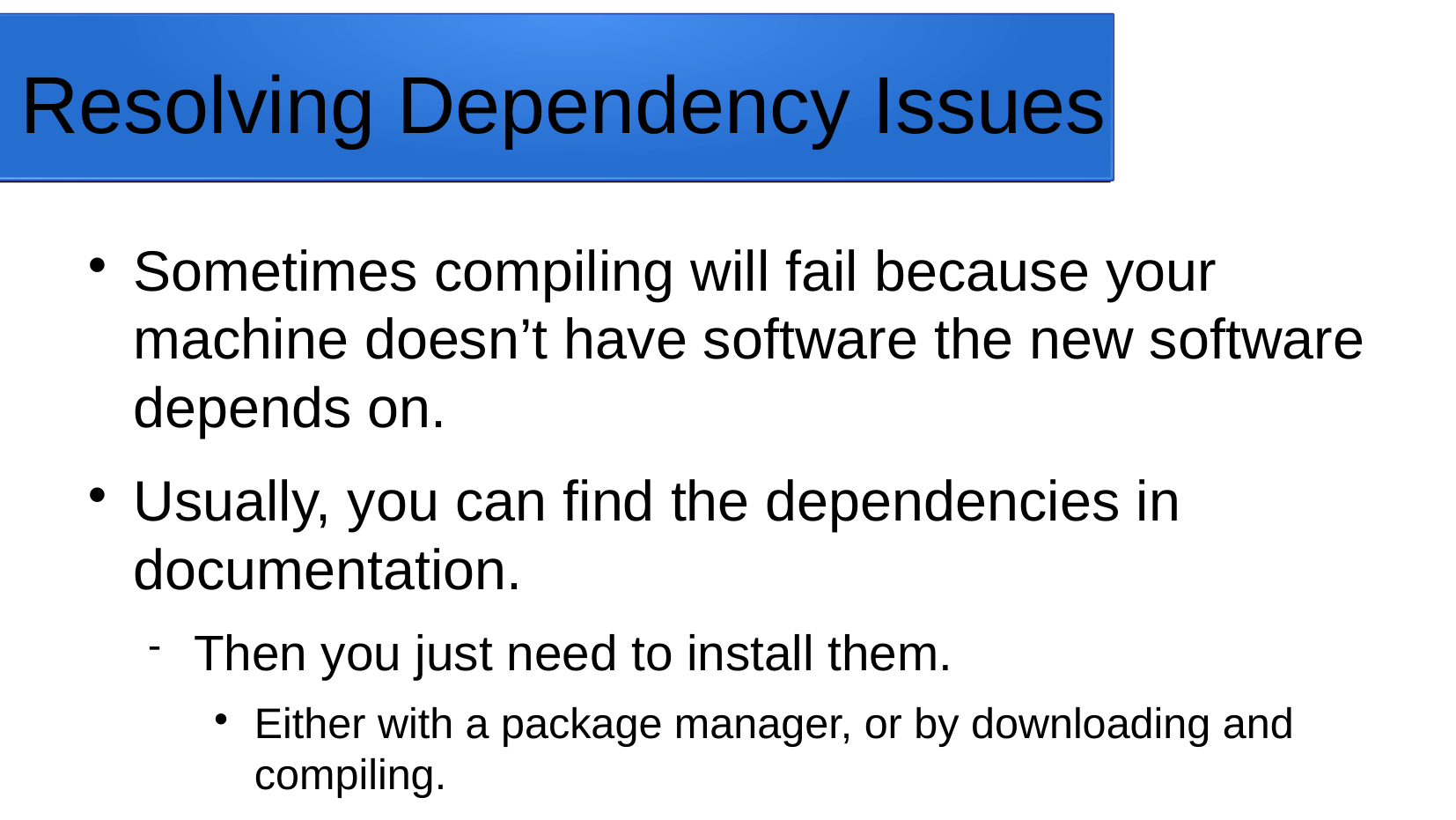

Resolving Dependency Issues
Sometimes compiling will fail because your machine doesn’t have software the new software depends on.
Usually, you can find the dependencies in documentation.
Then you just need to install them.
Either with a package manager, or by downloading and compiling.